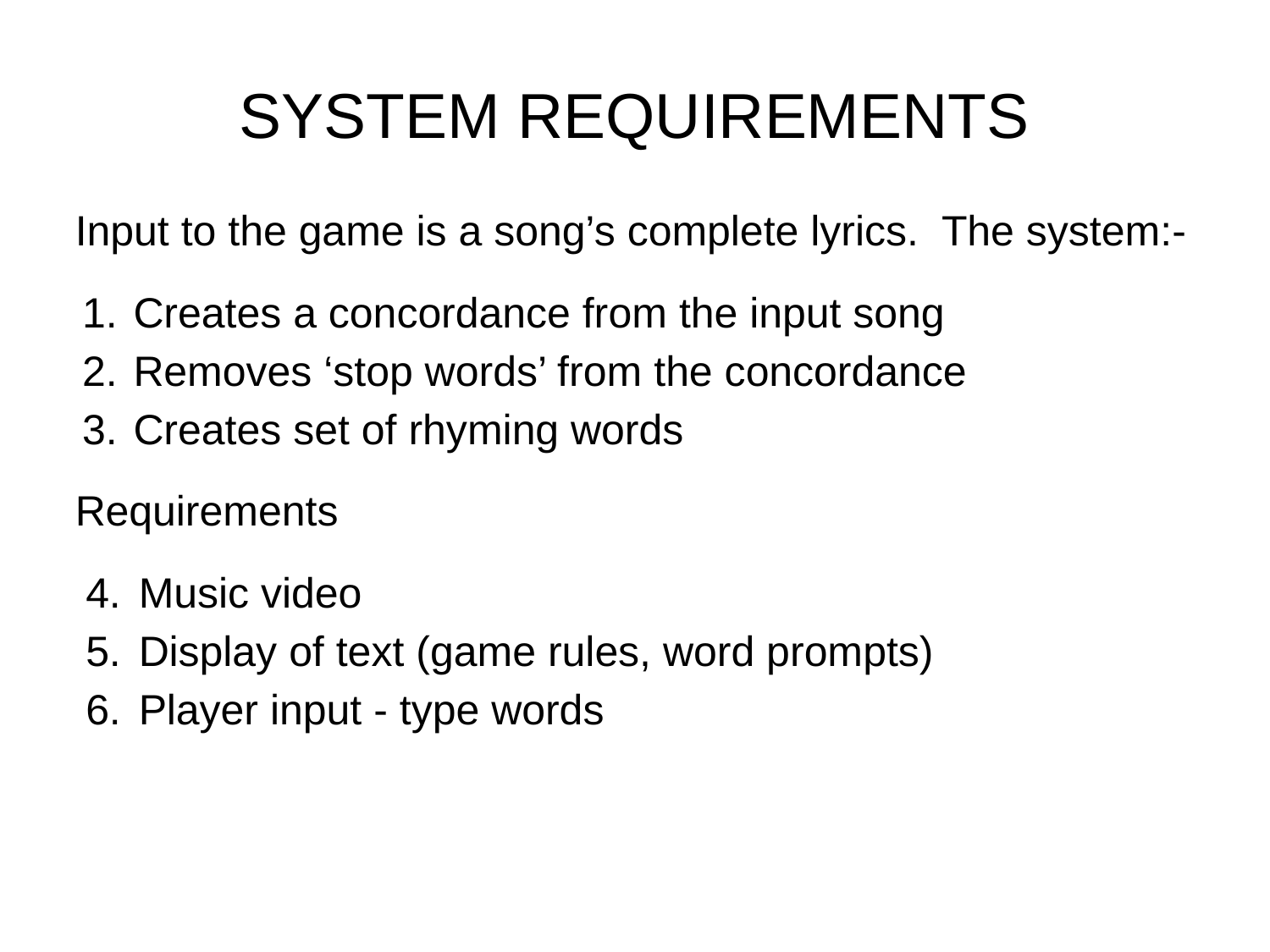

# SYSTEM REQUIREMENTS
Input to the game is a song’s complete lyrics.  The system:-
Creates a concordance from the input song
Removes ‘stop words’ from the concordance
Creates set of rhyming words
Requirements
Music video
Display of text (game rules, word prompts)
Player input - type words